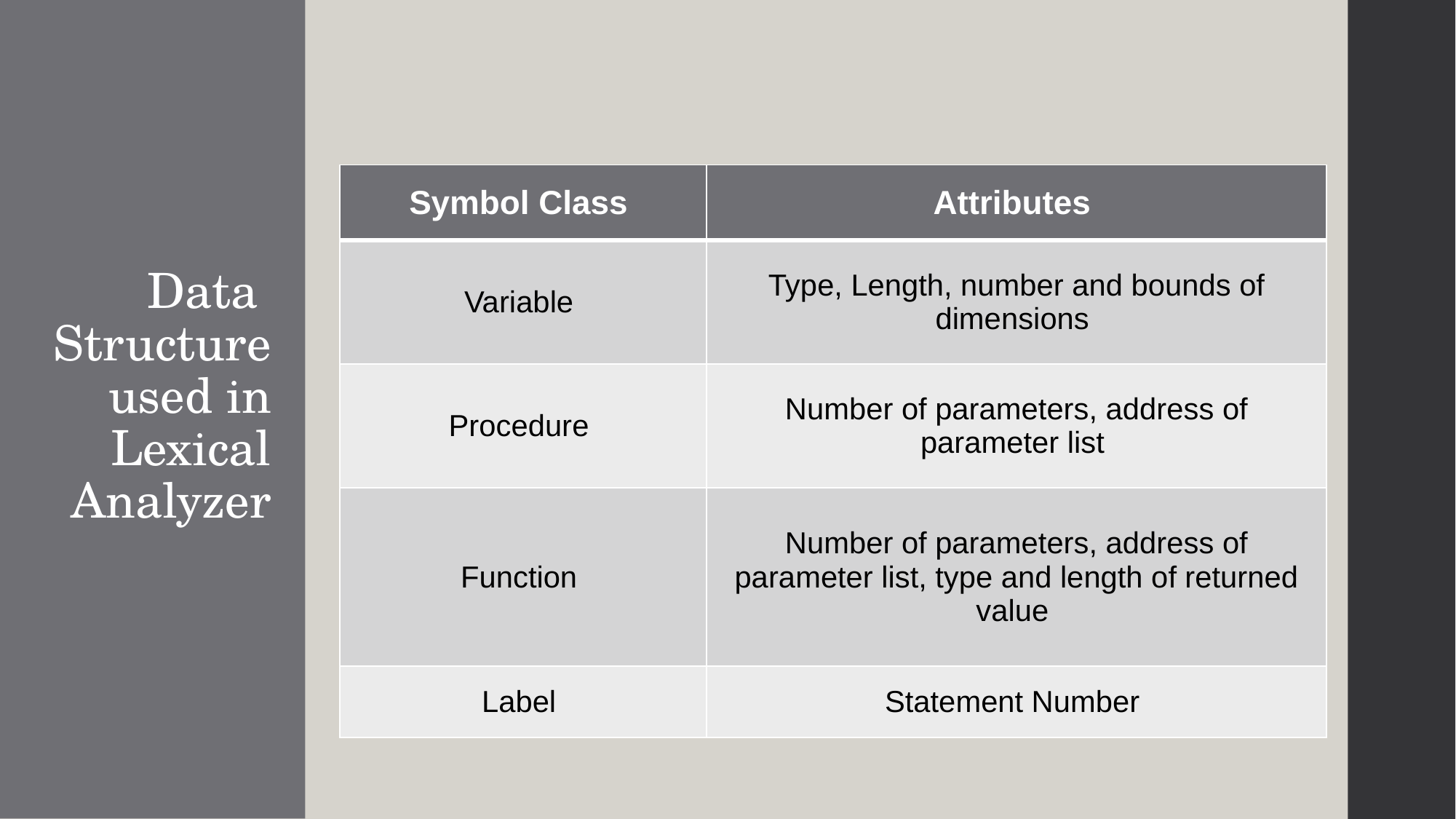

| Symbol Class | Attributes |
| --- | --- |
| Variable | Type, Length, number and bounds of dimensions |
| Procedure | Number of parameters, address of parameter list |
| Function | Number of parameters, address of parameter list, type and length of returned value |
| Label | Statement Number |
# Data Structure used in Lexical Analyzer